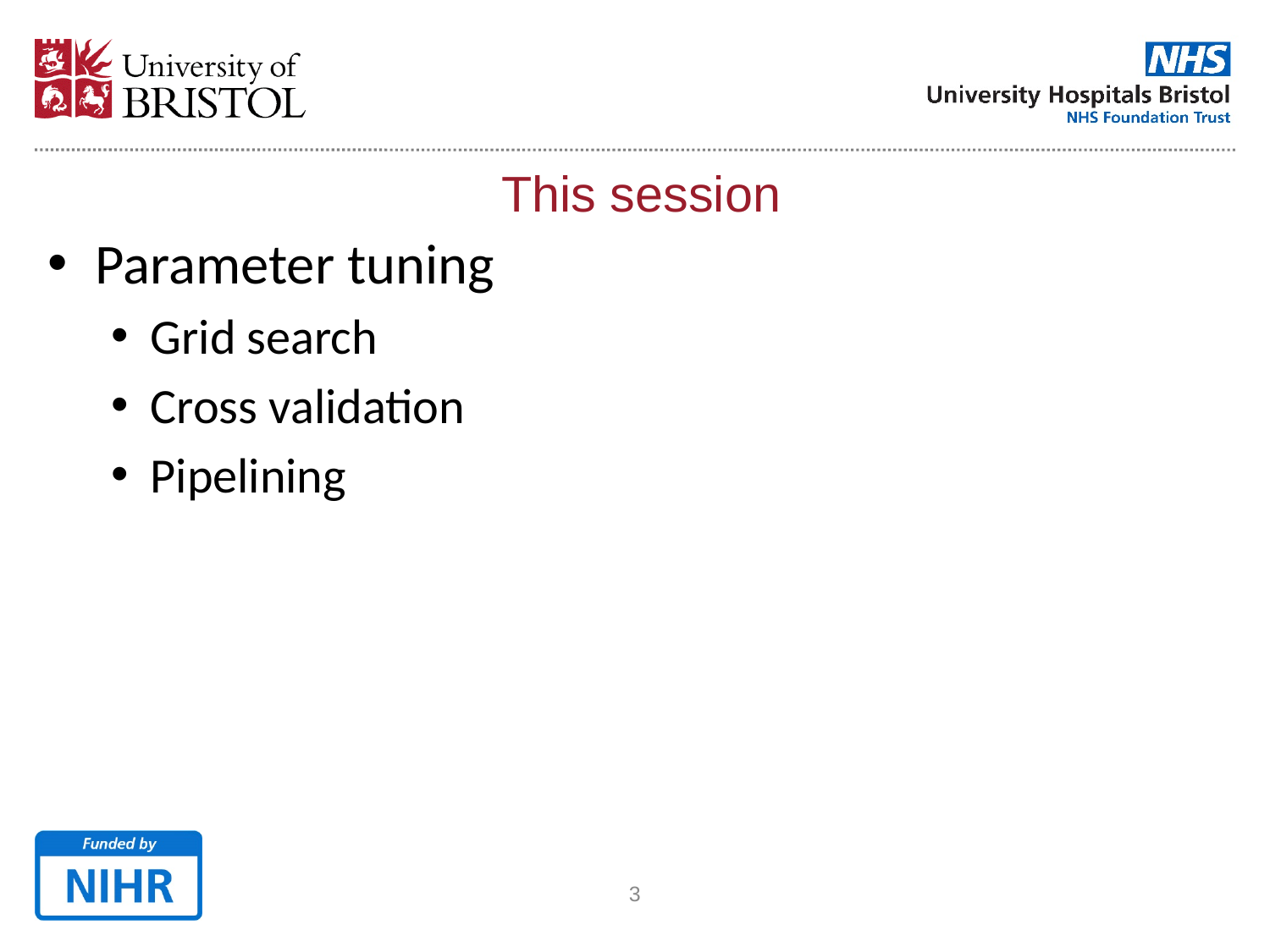

This session
Parameter tuning
Grid search
Cross validation
Pipelining
3